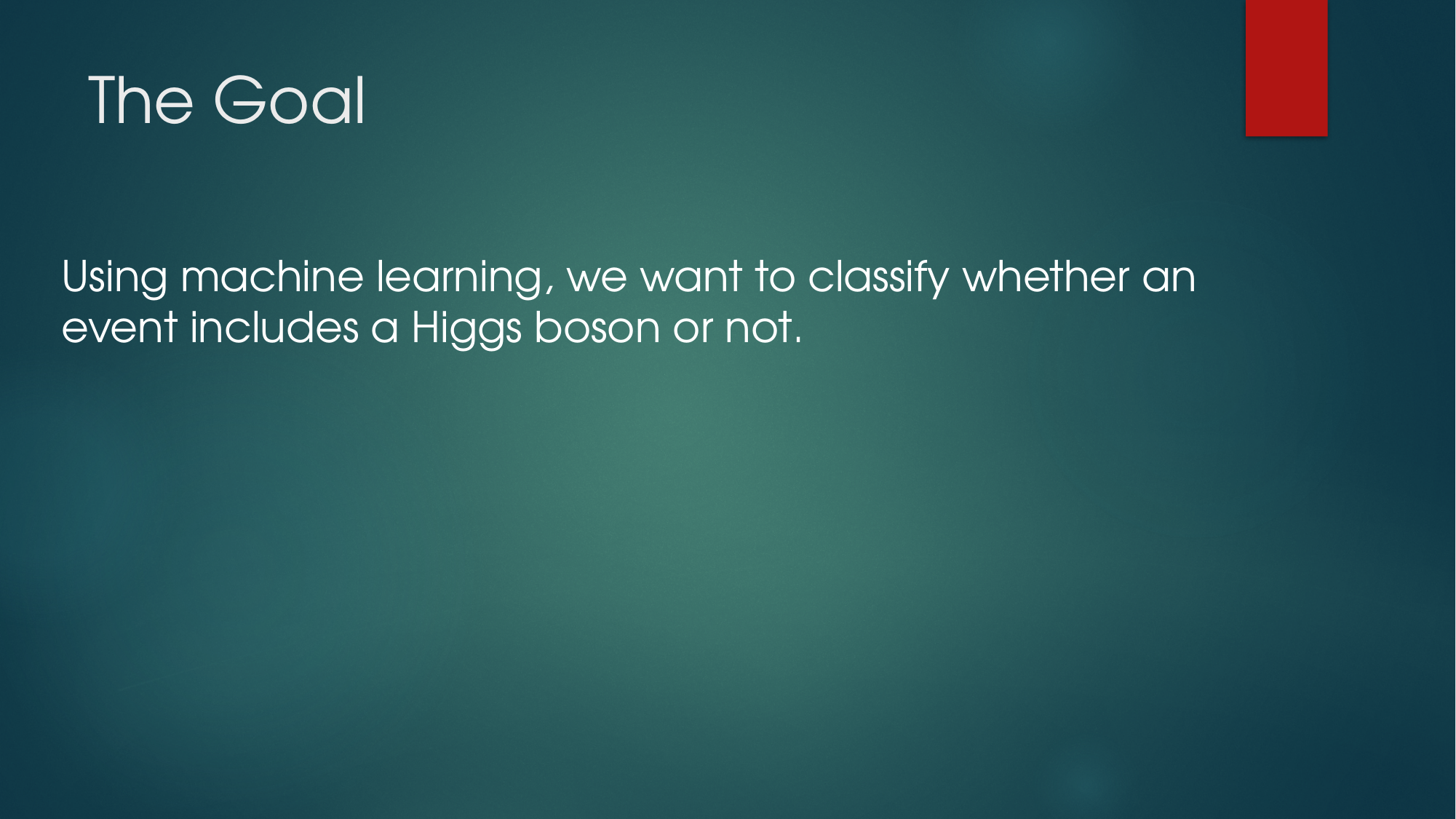

# The Goal
Using machine learning, we want to classify whether an event includes a Higgs boson or not.